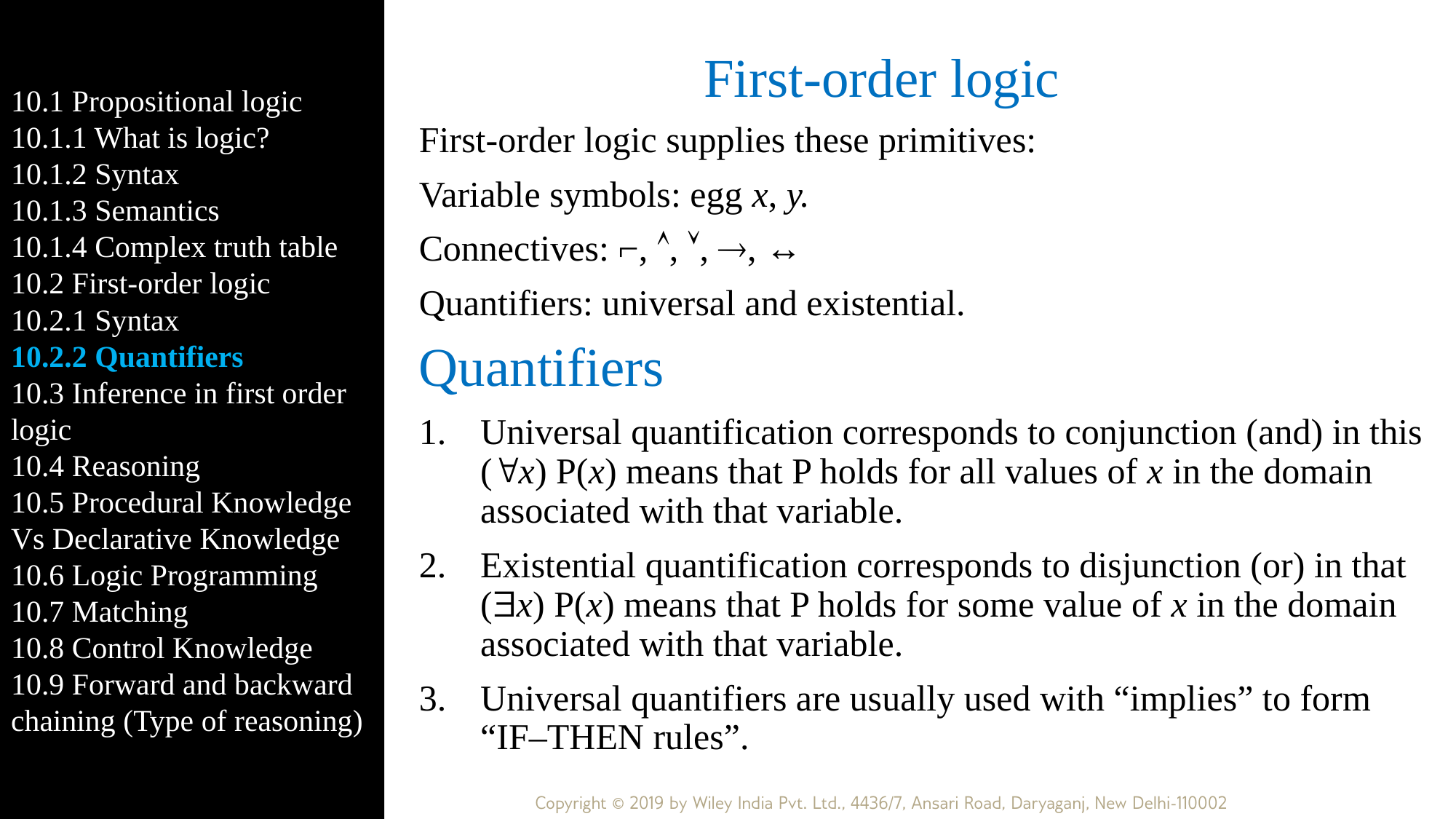

10.1 Propositional logic
10.1.1 What is logic?
10.1.2 Syntax
10.1.3 Semantics
10.1.4 Complex truth table
10.2 First-order logic
10.2.1 Syntax
10.2.2 Quantifiers
10.3 Inference in first order logic
10.4 Reasoning
10.5 Procedural Knowledge Vs Declarative Knowledge
10.6 Logic Programming
10.7 Matching
10.8 Control Knowledge
10.9 Forward and backward chaining (Type of reasoning)
# First-order logic
First-order logic supplies these primitives:
Variable symbols: egg x, y.
Connectives: ⌐, ∧, ∨, →, ↔
Quantifiers: universal and existential.
Quantifiers
Universal quantification corresponds to conjunction (and) in this (∀x) P(x) means that P holds for all values of x in the domain associated with that variable.
Existential quantification corresponds to disjunction (or) in that (∃x) P(x) means that P holds for some value of x in the domain associated with that variable.
Universal quantifiers are usually used with “implies” to form “IF–THEN rules”.

Copyright © 2019 by Wiley India Pvt. Ltd., 4436/7, Ansari Road, Daryaganj, New Delhi-110002